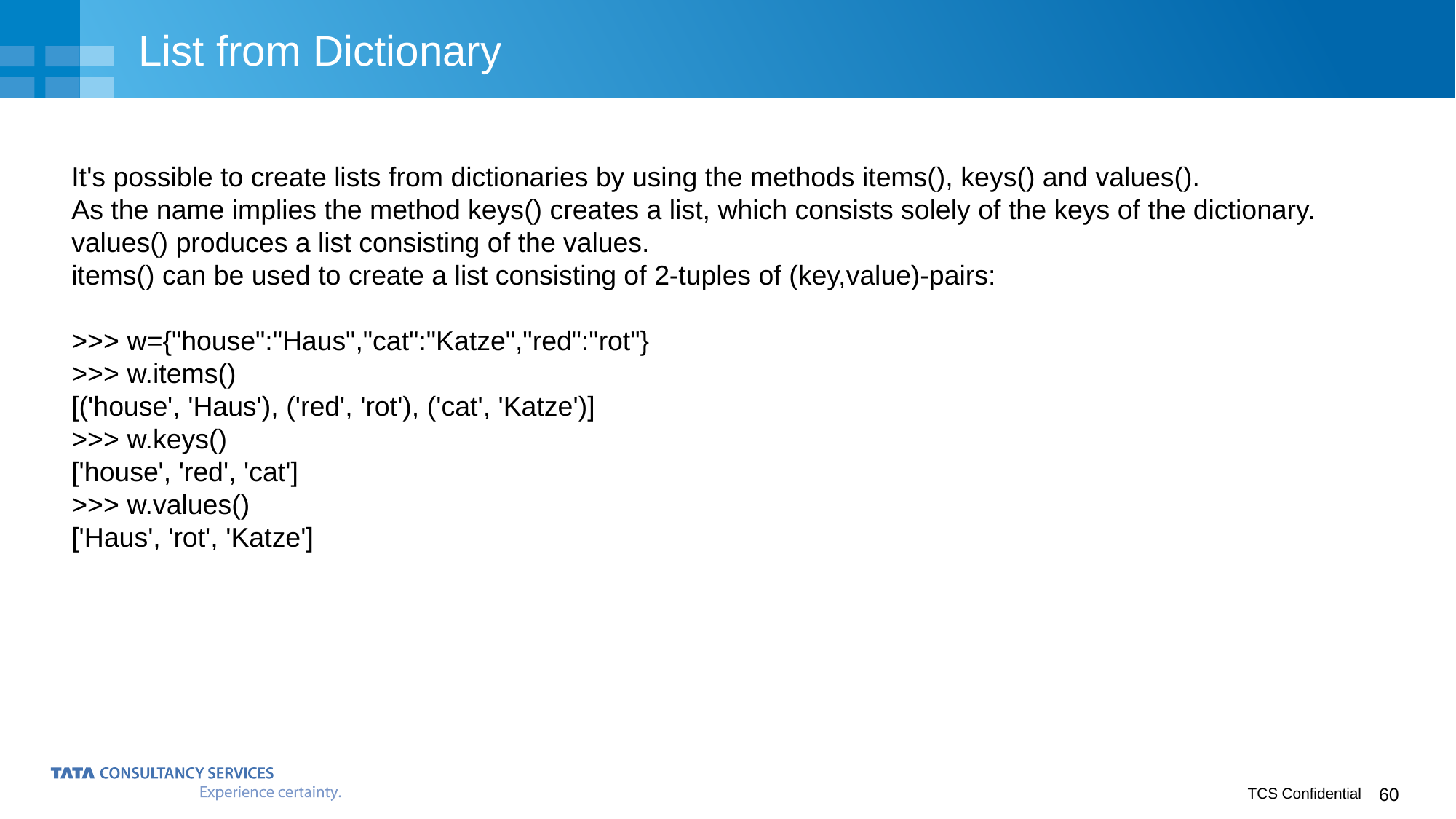

# List from Dictionary
It's possible to create lists from dictionaries by using the methods items(), keys() and values().
As the name implies the method keys() creates a list, which consists solely of the keys of the dictionary.
values() produces a list consisting of the values.
items() can be used to create a list consisting of 2-tuples of (key,value)-pairs:

>>> w={"house":"Haus","cat":"Katze","red":"rot"}
>>> w.items()
[('house', 'Haus'), ('red', 'rot'), ('cat', 'Katze')]
>>> w.keys()
['house', 'red', 'cat']
>>> w.values()
['Haus', 'rot', 'Katze']